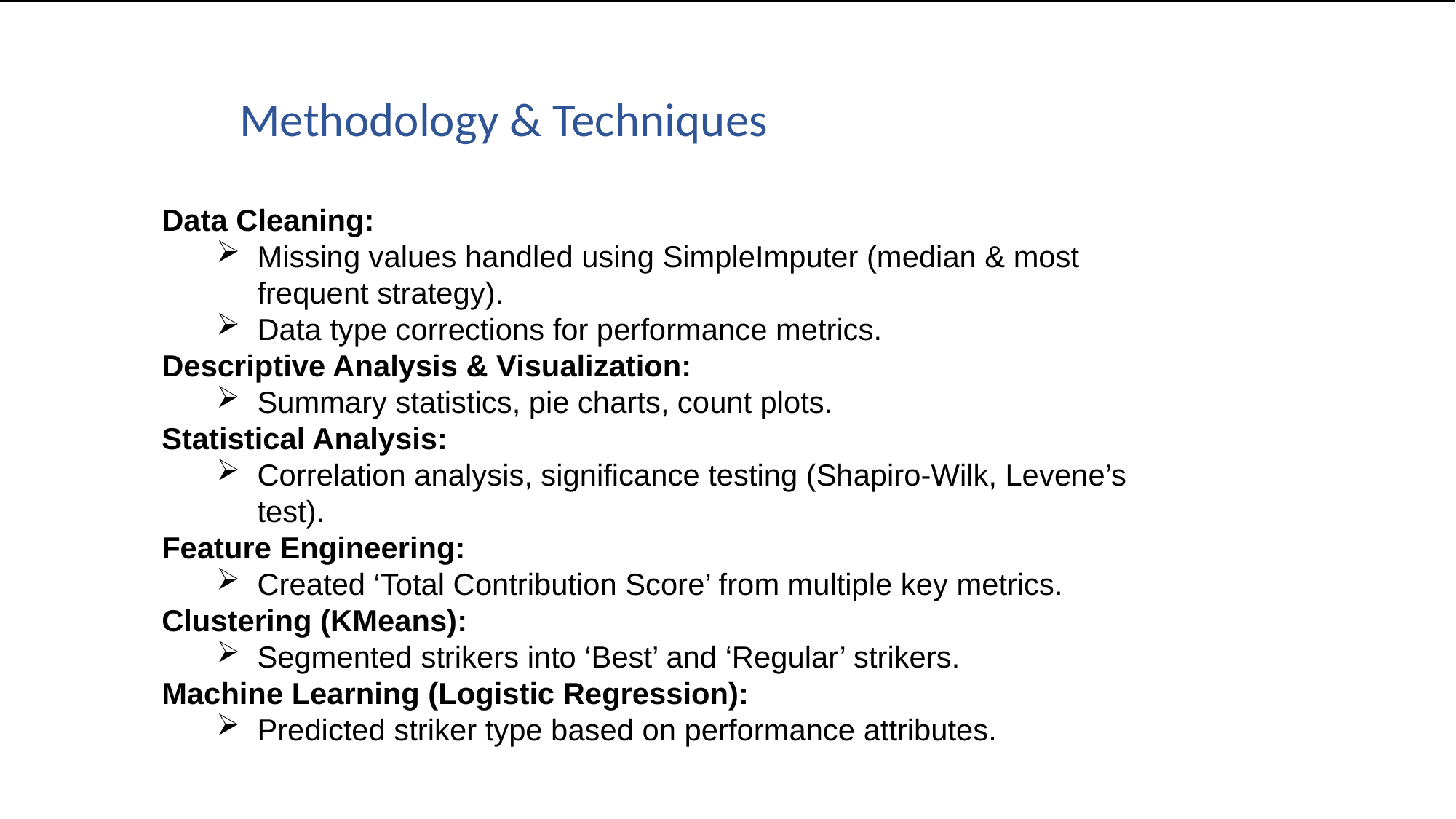

# Methodology & Techniques

Data Cleaning:
Missing values handled using SimpleImputer (median & most frequent strategy).
Data type corrections for performance metrics.
Descriptive Analysis & Visualization:
Summary statistics, pie charts, count plots.
Statistical Analysis:
Correlation analysis, significance testing (Shapiro-Wilk, Levene’s test).
Feature Engineering:
Created ‘Total Contribution Score’ from multiple key metrics.
Clustering (KMeans):
Segmented strikers into ‘Best’ and ‘Regular’ strikers.
Machine Learning (Logistic Regression):
Predicted striker type based on performance attributes.